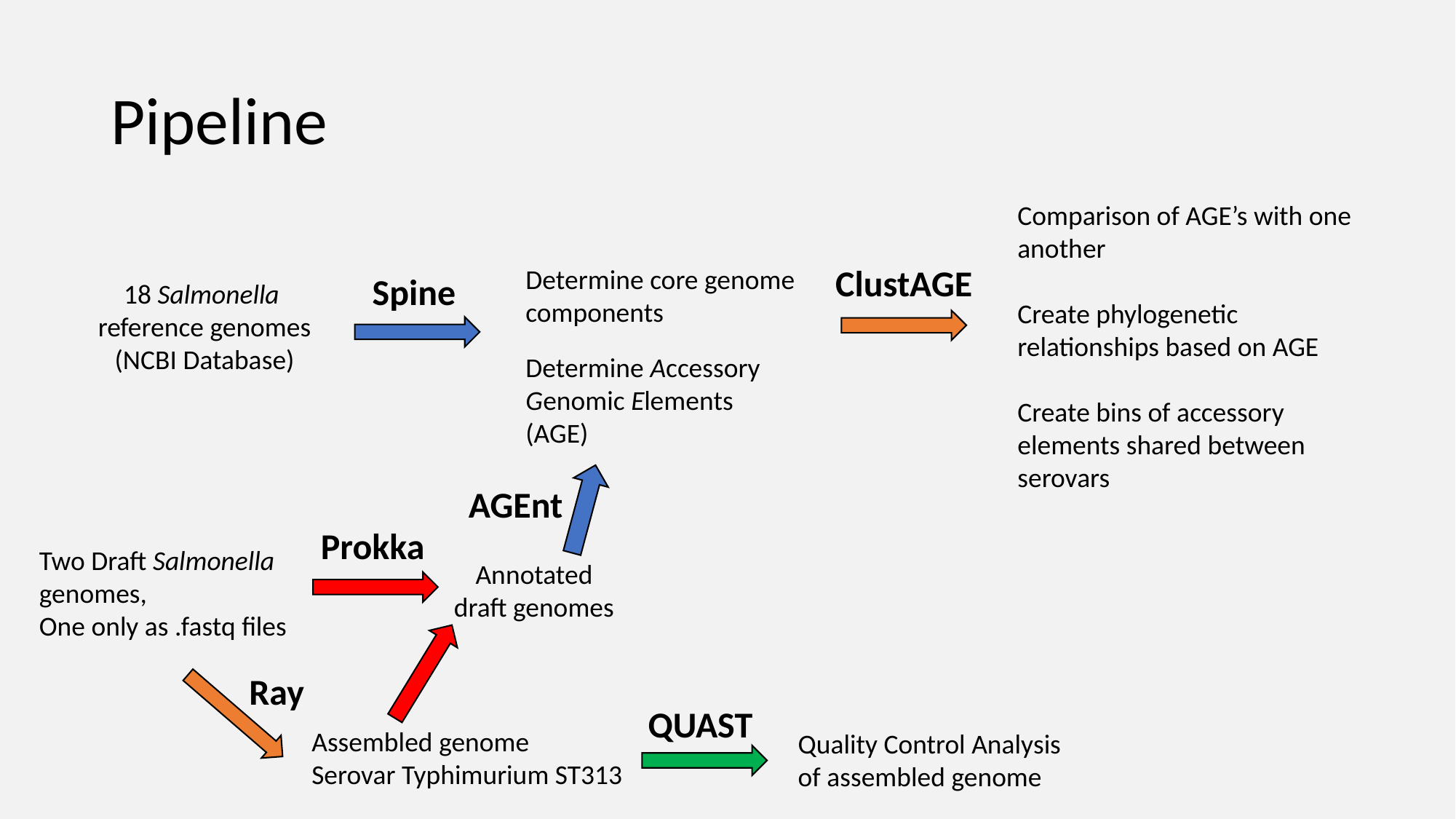

# Pipeline
Comparison of AGE’s with one another

Create phylogenetic relationships based on AGE

Create bins of accessory elements shared between serovars
ClustAGE
Determine core genome components
Spine
18 Salmonella
reference genomes
(NCBI Database)

Determine Accessory Genomic Elements (AGE)
AGEnt

Prokka
Two Draft Salmonella genomes,
One only as .fastq files
Annotated draft genomes

Ray
QUAST

Assembled genome
Serovar Typhimurium ST313
Quality Control Analysis of assembled genome